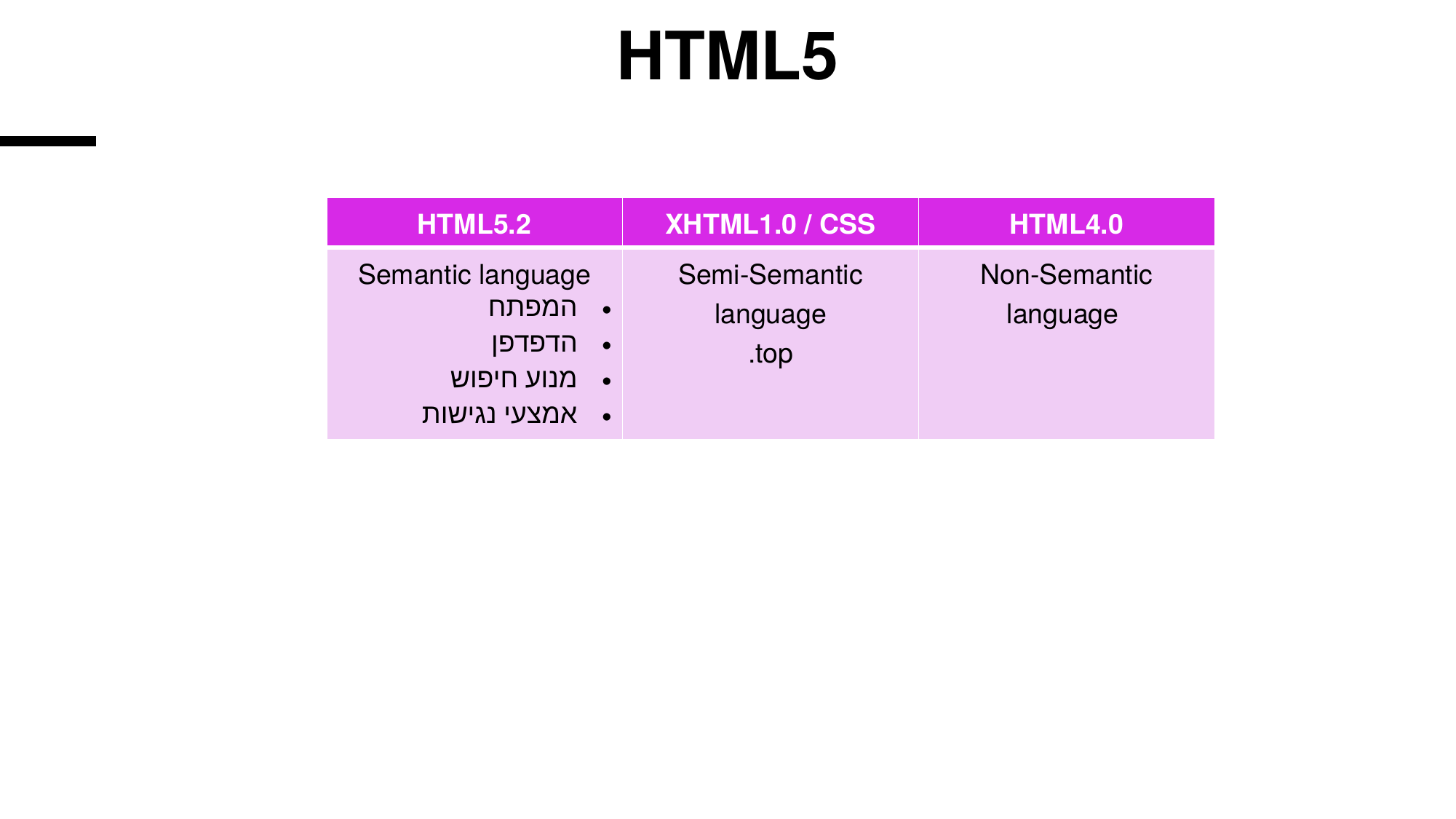

# HTML5
| HTML5.2 | XHTML1.0 / CSS | HTML4.0 |
| --- | --- | --- |
| Semantic language המפתח הדפדפן מנוע חיפוש אמצעי נגישות | Semi-Semantic language .top | Non-Semantic language |